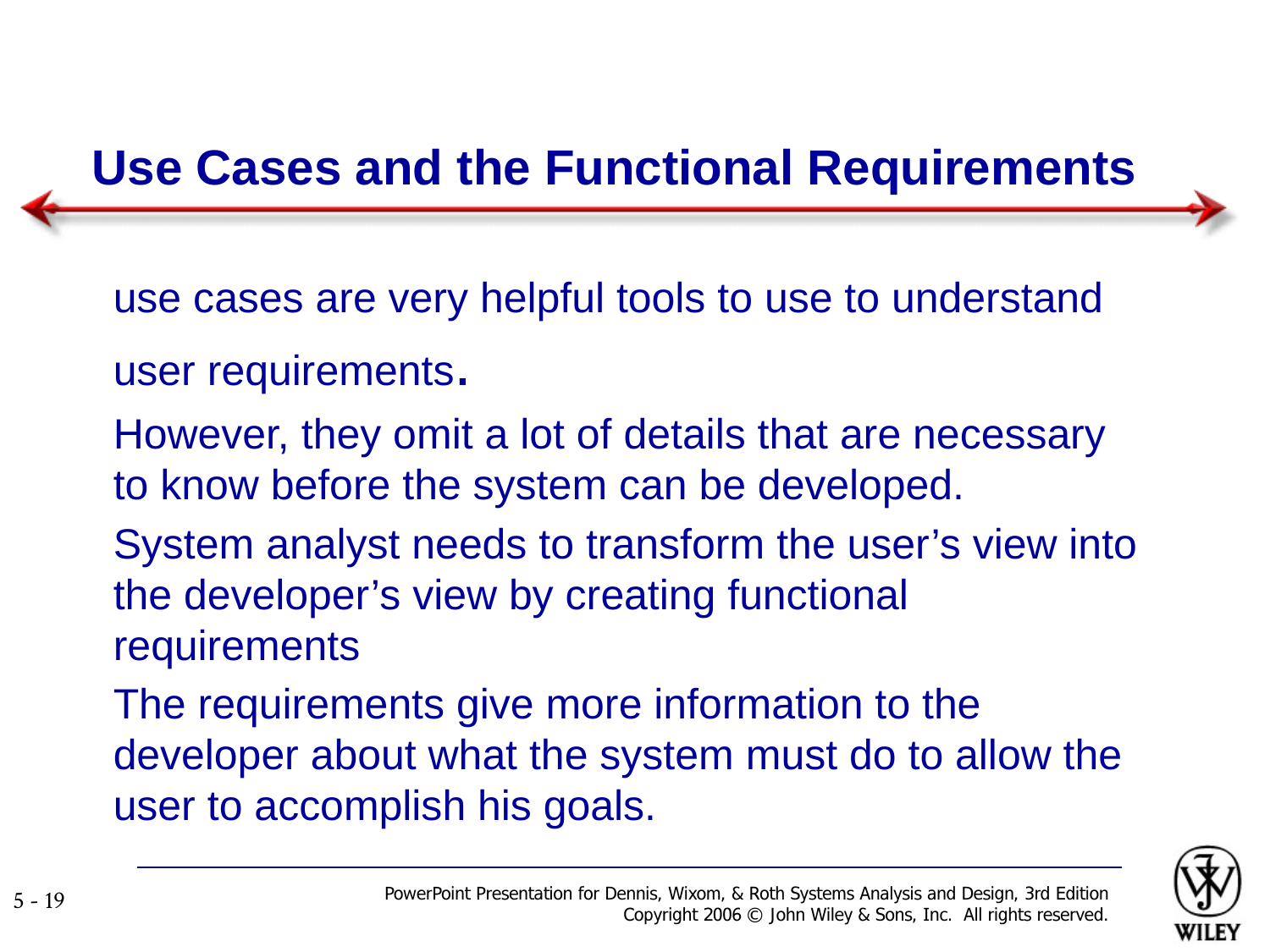

# Use Cases and the Functional Requirements
use cases are very helpful tools to use to understand user requirements.
However, they omit a lot of details that are necessary to know before the system can be developed.
System analyst needs to transform the user’s view into the developer’s view by creating functional requirements
The requirements give more information to the developer about what the system must do to allow the user to accomplish his goals.
PowerPoint Presentation for Dennis, Wixom, & Roth Systems Analysis and Design, 3rd Edition
Copyright 2006 © John Wiley & Sons, Inc.  All rights reserved.
5 - 19